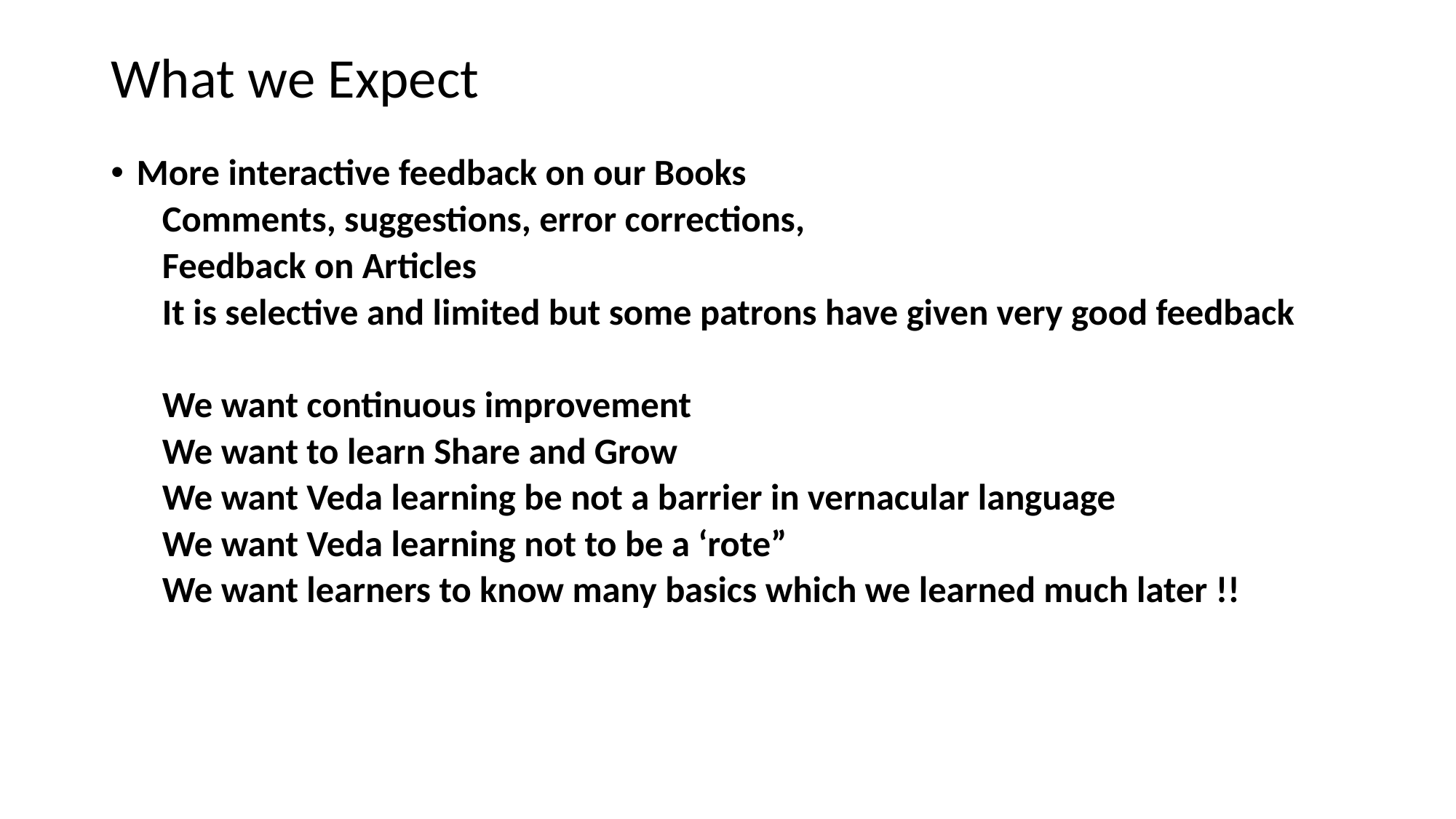

# What we Expect
More interactive feedback on our Books
Comments, suggestions, error corrections,
Feedback on Articles
It is selective and limited but some patrons have given very good feedback

We want continuous improvement
We want to learn Share and Grow
We want Veda learning be not a barrier in vernacular language
We want Veda learning not to be a ‘rote”
We want learners to know many basics which we learned much later !!